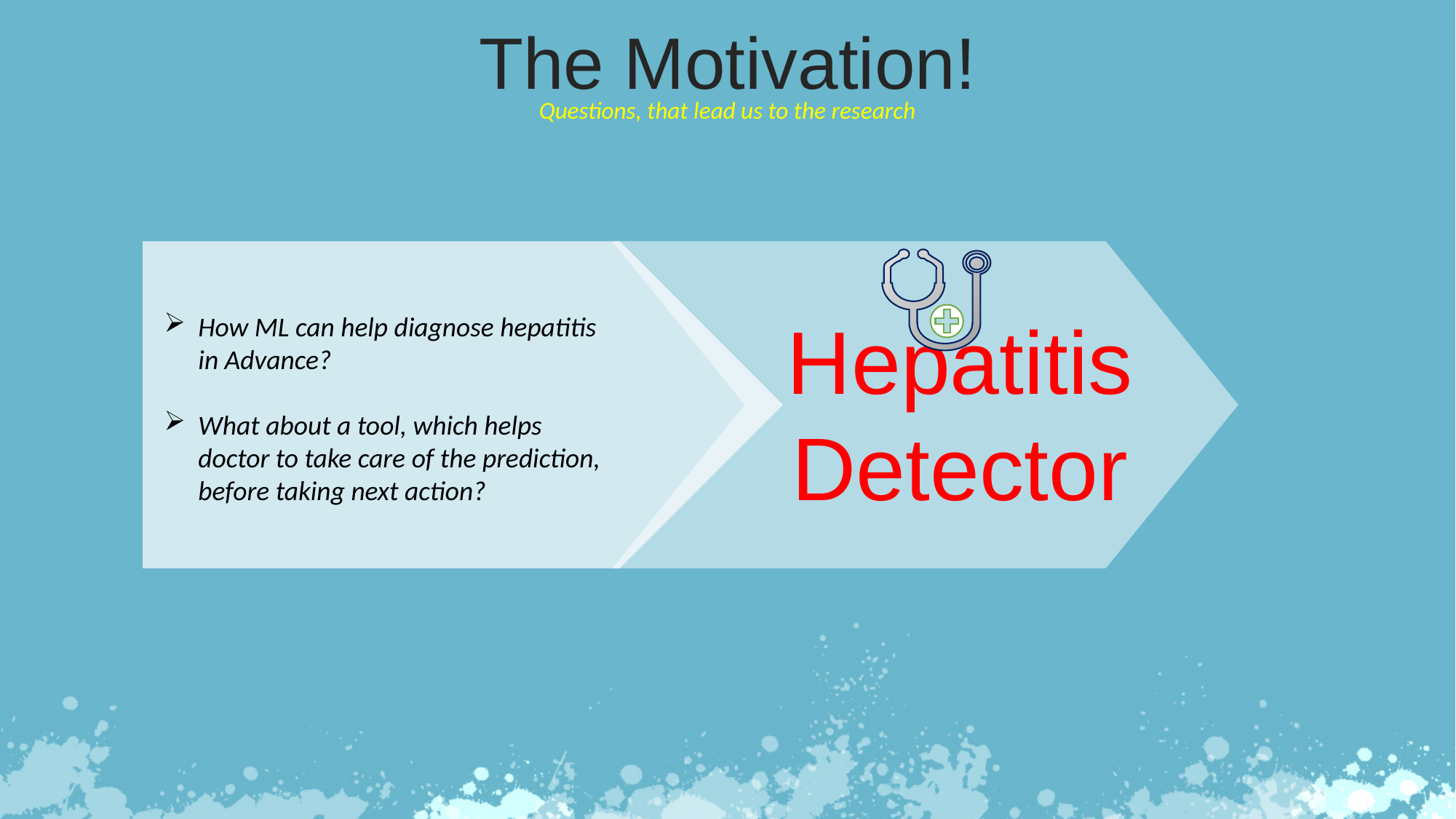

The Motivation!
Questions, that lead us to the research

How ML can help diagnose hepatitis in Advance?

What about a tool, which helps doctor to take care of the prediction, before taking next action?

Hepatitis Detector